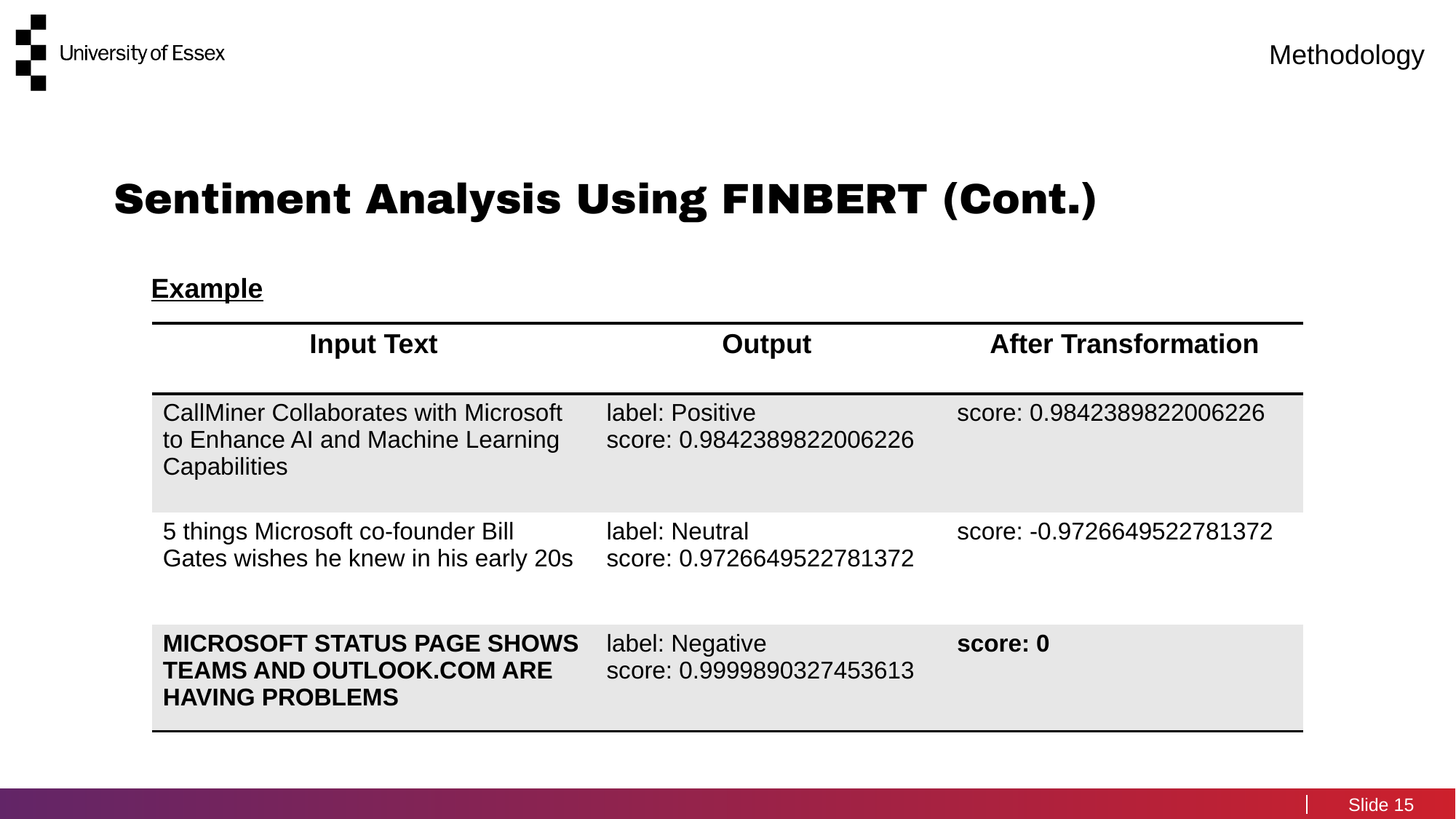

# Methodology
Sentiment Analysis Using FINBERT (Cont.)
Example
| Input Text | Output | After Transformation |
| --- | --- | --- |
| CallMiner Collaborates with Microsoft to Enhance AI and Machine Learning Capabilities | label: Positive score: 0.9842389822006226 | score: 0.9842389822006226 |
| 5 things Microsoft co-founder Bill Gates wishes he knew in his early 20s | label: Neutral score: 0.9726649522781372 | score: -0.9726649522781372 |
| MICROSOFT STATUS PAGE SHOWS TEAMS AND OUTLOOK.COM ARE HAVING PROBLEMS | label: Negative score: 0.9999890327453613 | score: 0 |
15